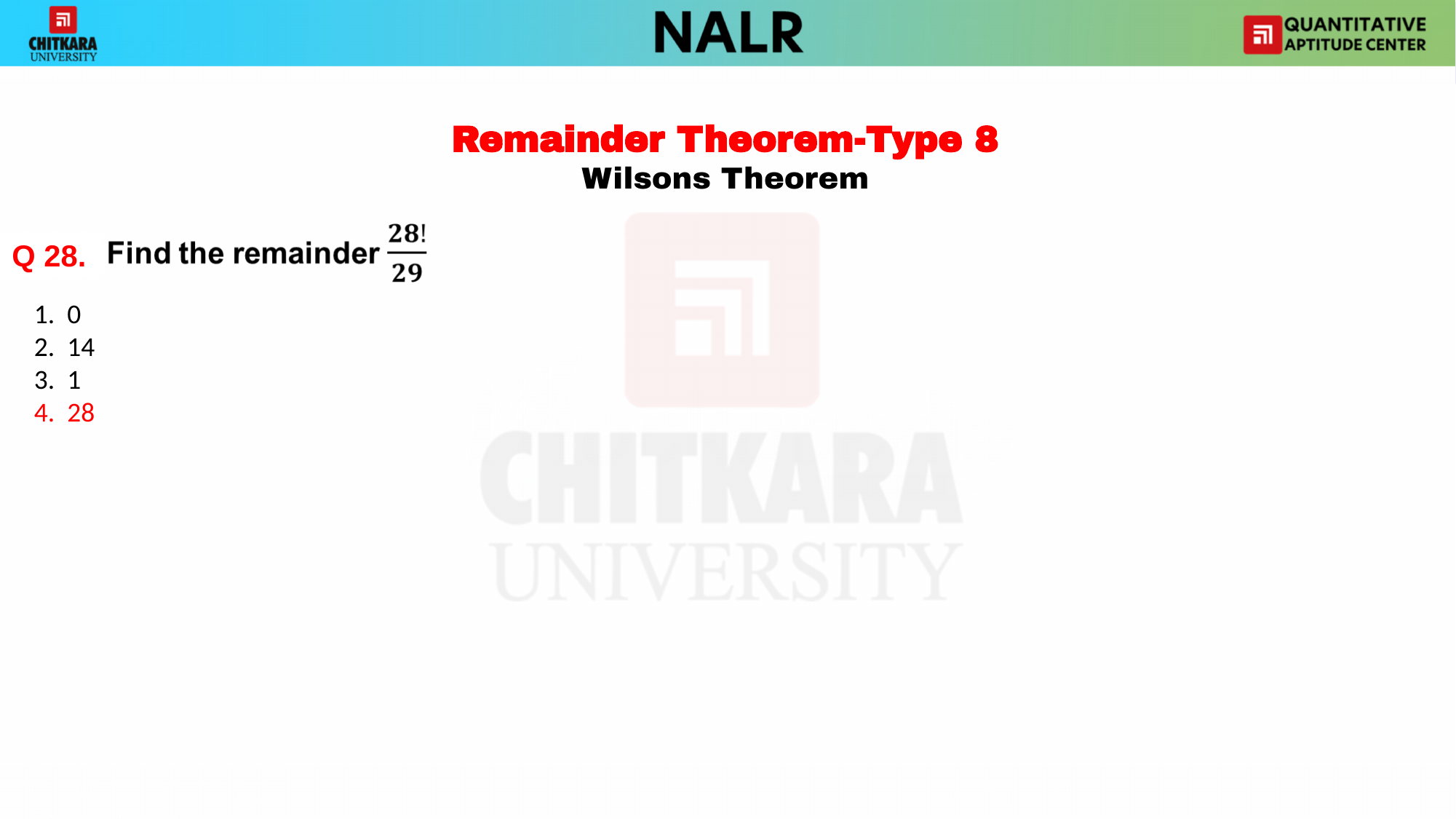

Remainder Theorem-Type 8
Wilsons Theorem

Q 28.
1.  0
2.  14
3.  1
4.  28